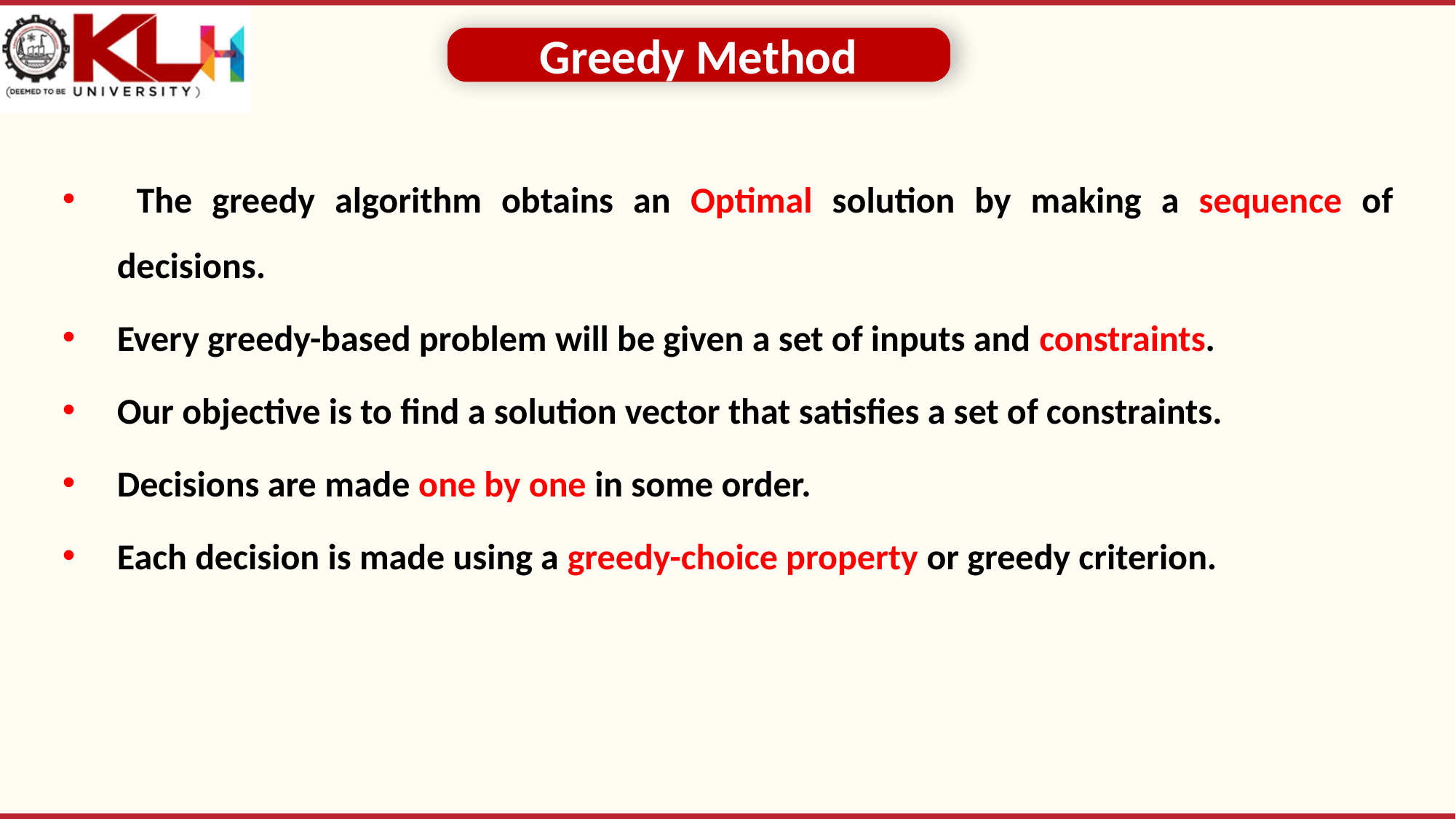

Greedy Method
 The greedy algorithm obtains an Optimal solution by making a sequence of decisions.
Every greedy-based problem will be given a set of inputs and constraints.
Our objective is to find a solution vector that satisfies a set of constraints.
Decisions are made one by one in some order.
Each decision is made using a greedy-choice property or greedy criterion.